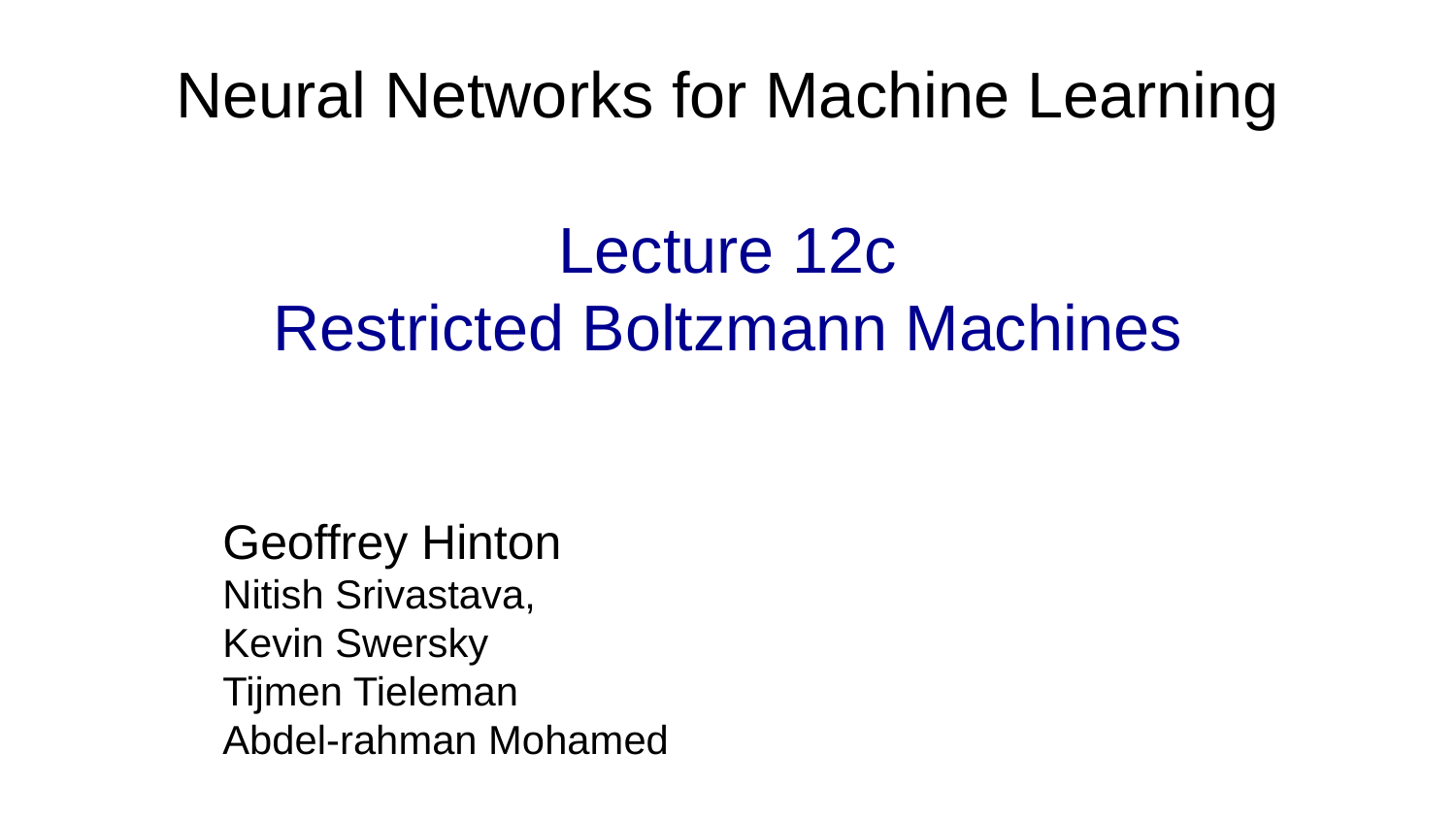

# Neural Networks for Machine Learning Lecture 12c Restricted Boltzmann Machines